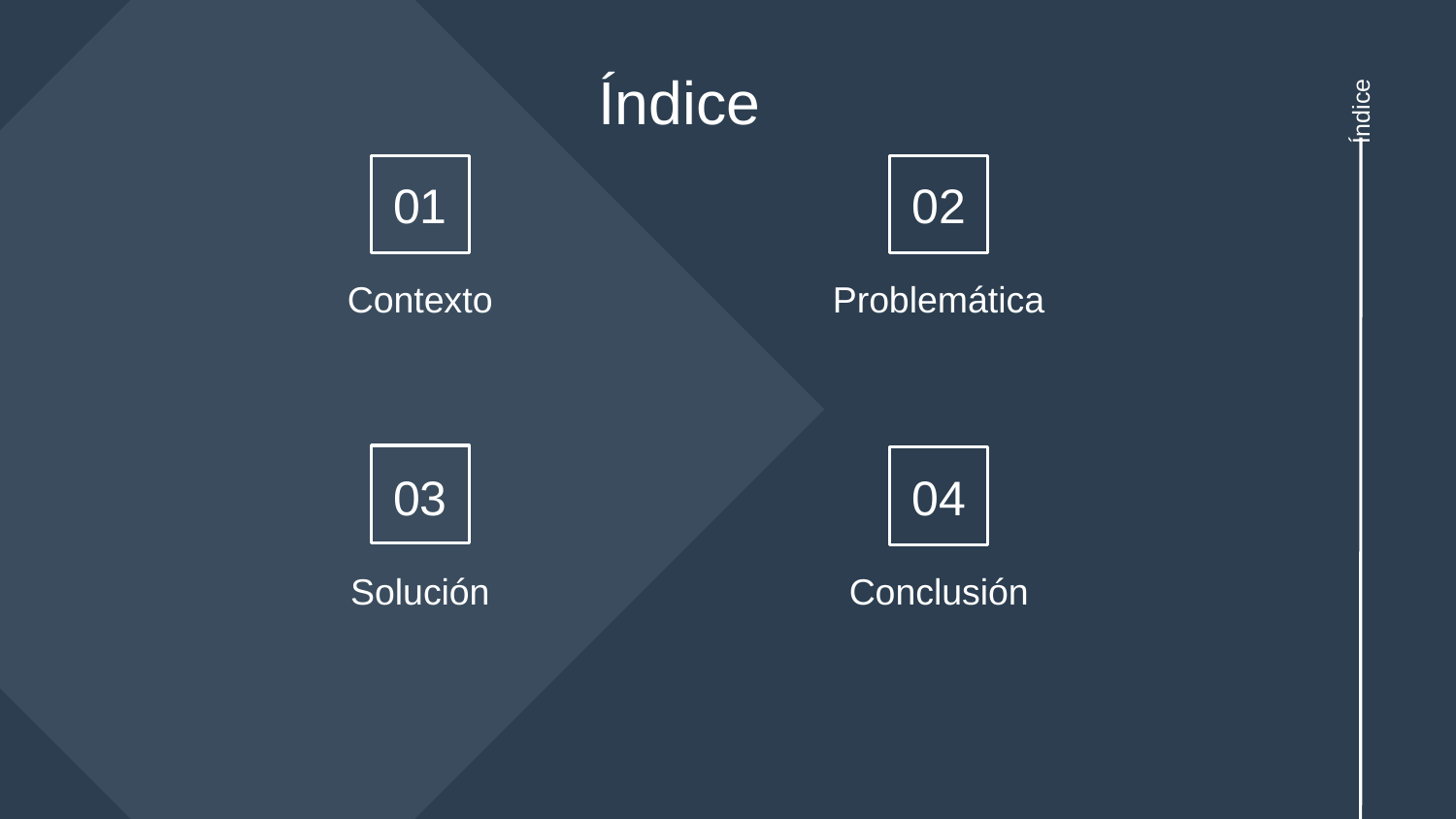

Índice

# 01
02
Contexto

Problemática

Índice

03
04
Solución
Conclusión